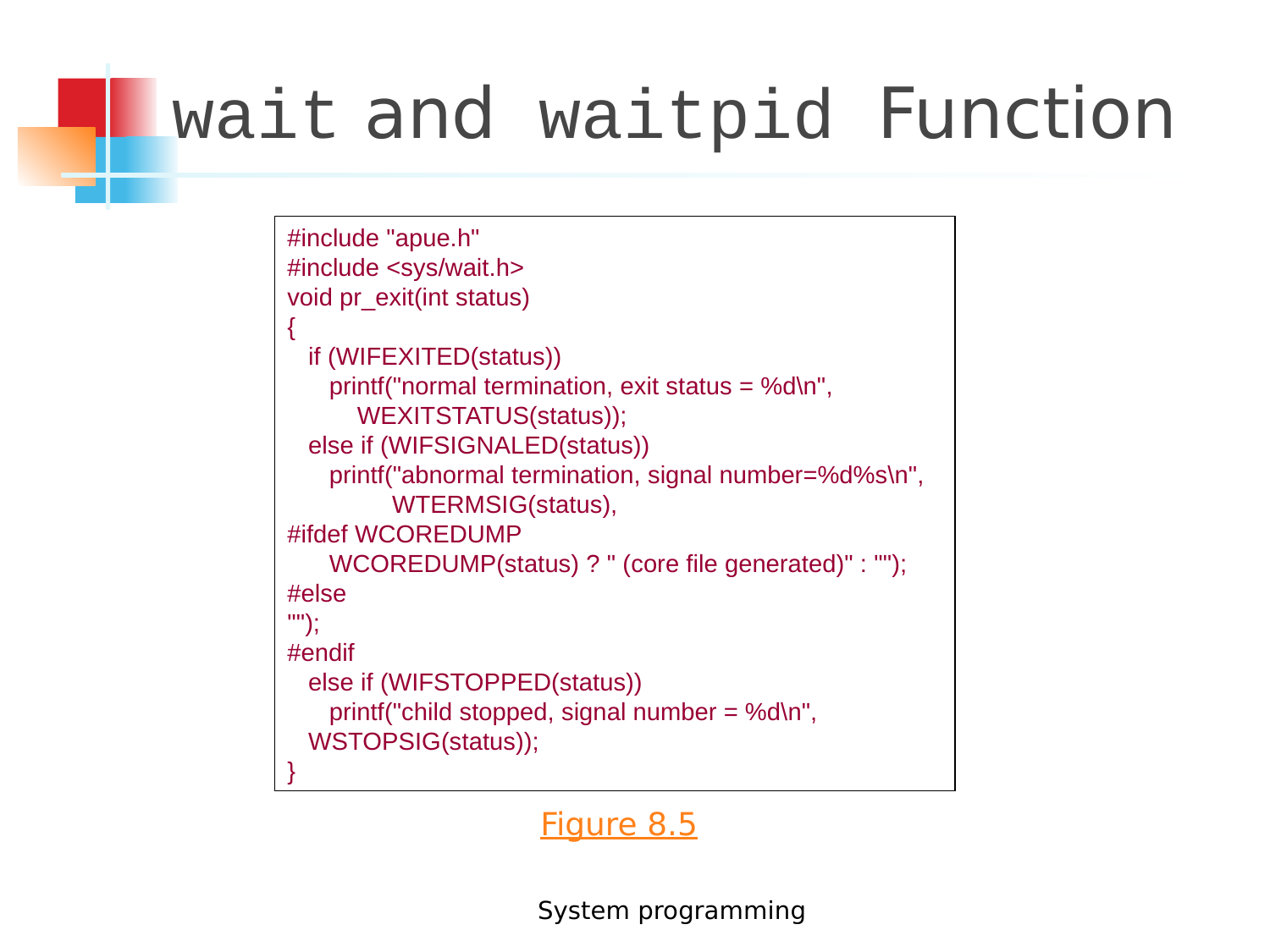

wait and waitpid Function
#include "apue.h"
#include <sys/wait.h>
void pr_exit(int status)
{
   if (WIFEXITED(status))
      printf("normal termination, exit status = %d\n",
          WEXITSTATUS(status));
   else if (WIFSIGNALED(status))
      printf("abnormal termination, signal number=%d%s\n",
               WTERMSIG(status),
#ifdef WCOREDUMP
      WCOREDUMP(status) ? " (core file generated)" : "");
#else
"");
#endif
   else if (WIFSTOPPED(status))
      printf("child stopped, signal number = %d\n",
   WSTOPSIG(status));
}
Figure 8.5